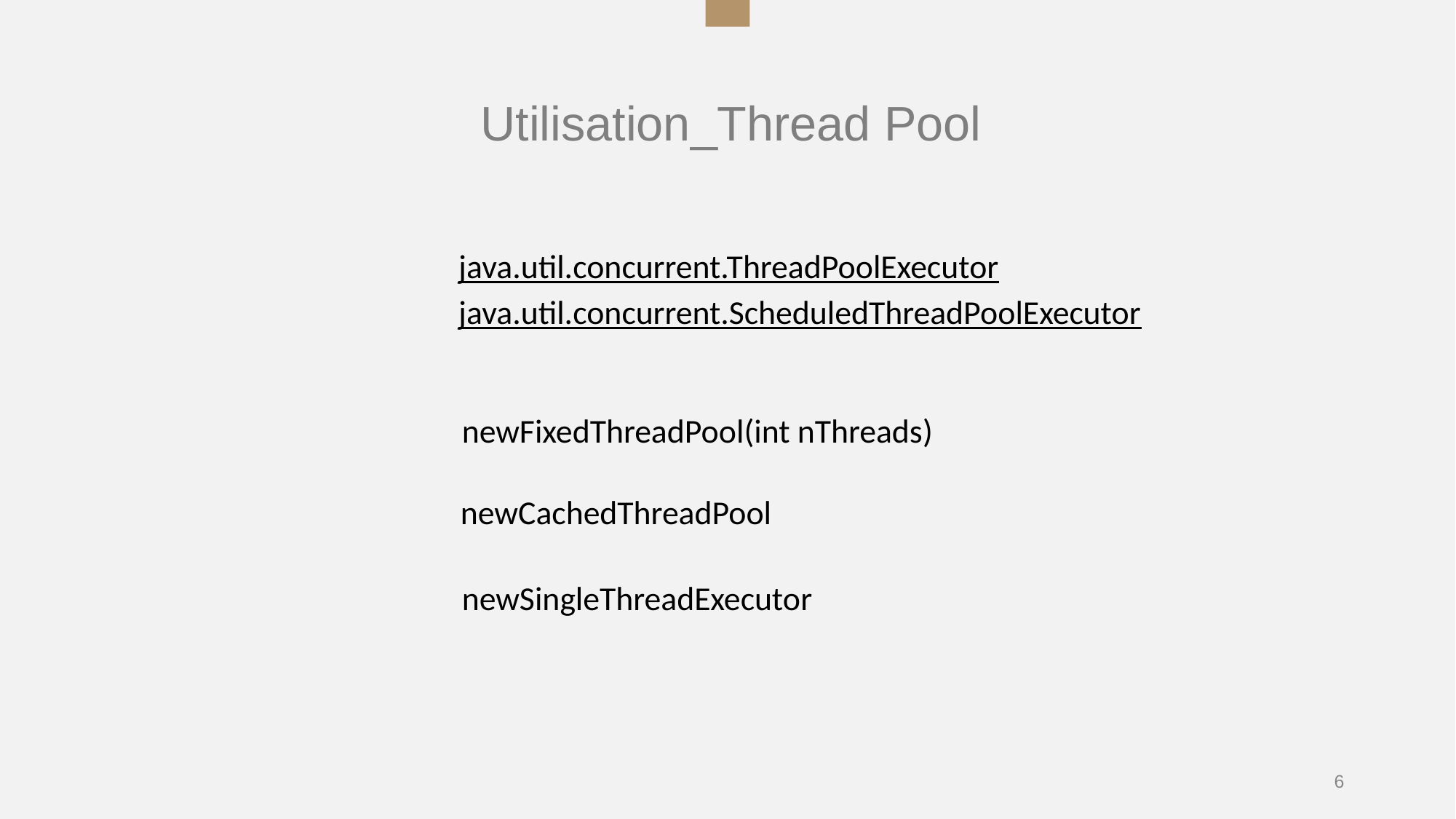

Utilisation_Thread Pool
java.util.concurrent.ThreadPoolExecutor java.util.concurrent.ScheduledThreadPoolExecutor

newFixedThreadPool(int nThreads)

newCachedThreadPool
newSingleThreadExecutor
6